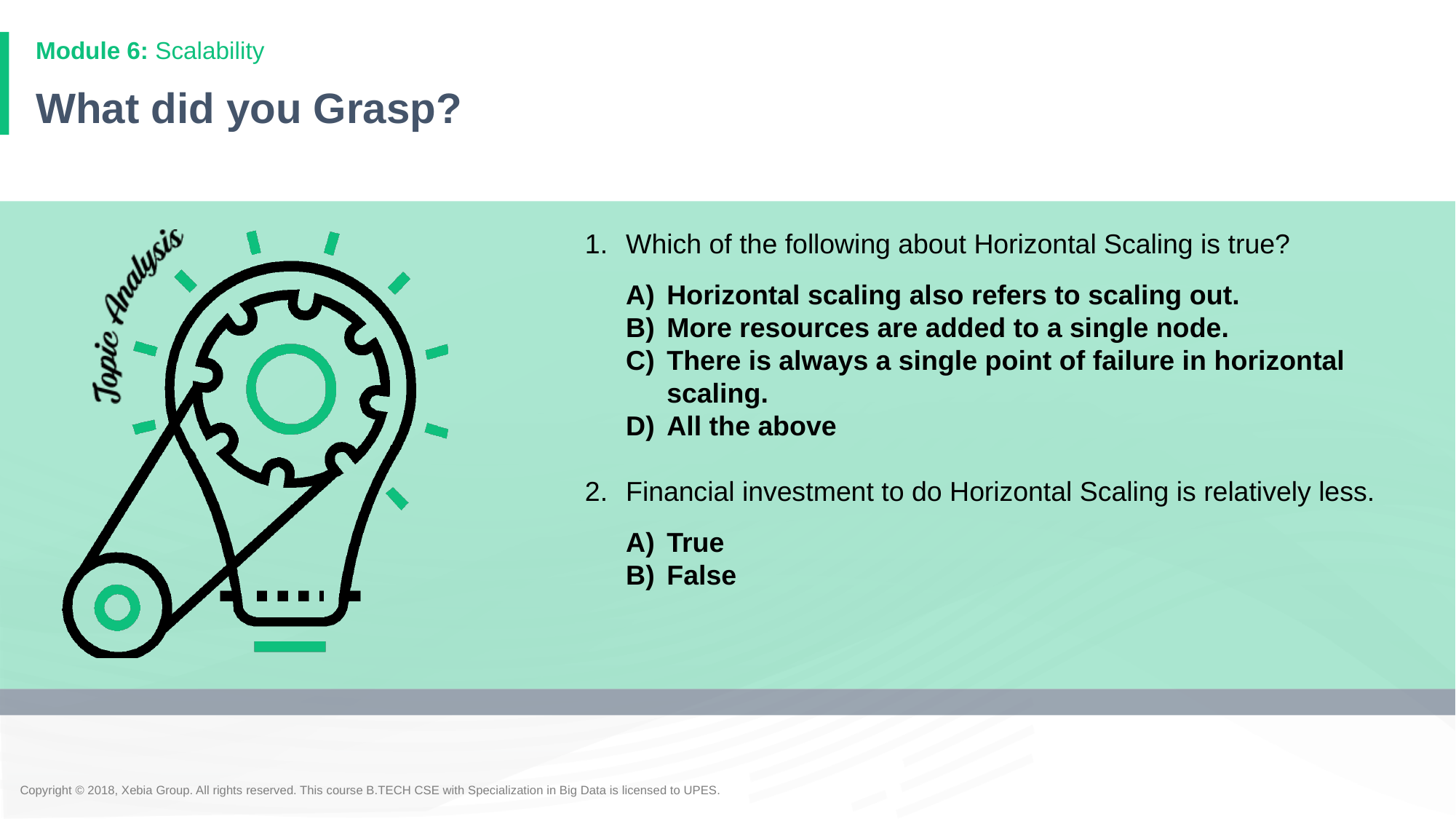

Module 6: Scalability
# What did you Grasp?
Which of the following about Horizontal Scaling is true?
Horizontal scaling also refers to scaling out.
More resources are added to a single node.
There is always a single point of failure in horizontal scaling.
All the above

Financial investment to do Horizontal Scaling is relatively less.
True
False